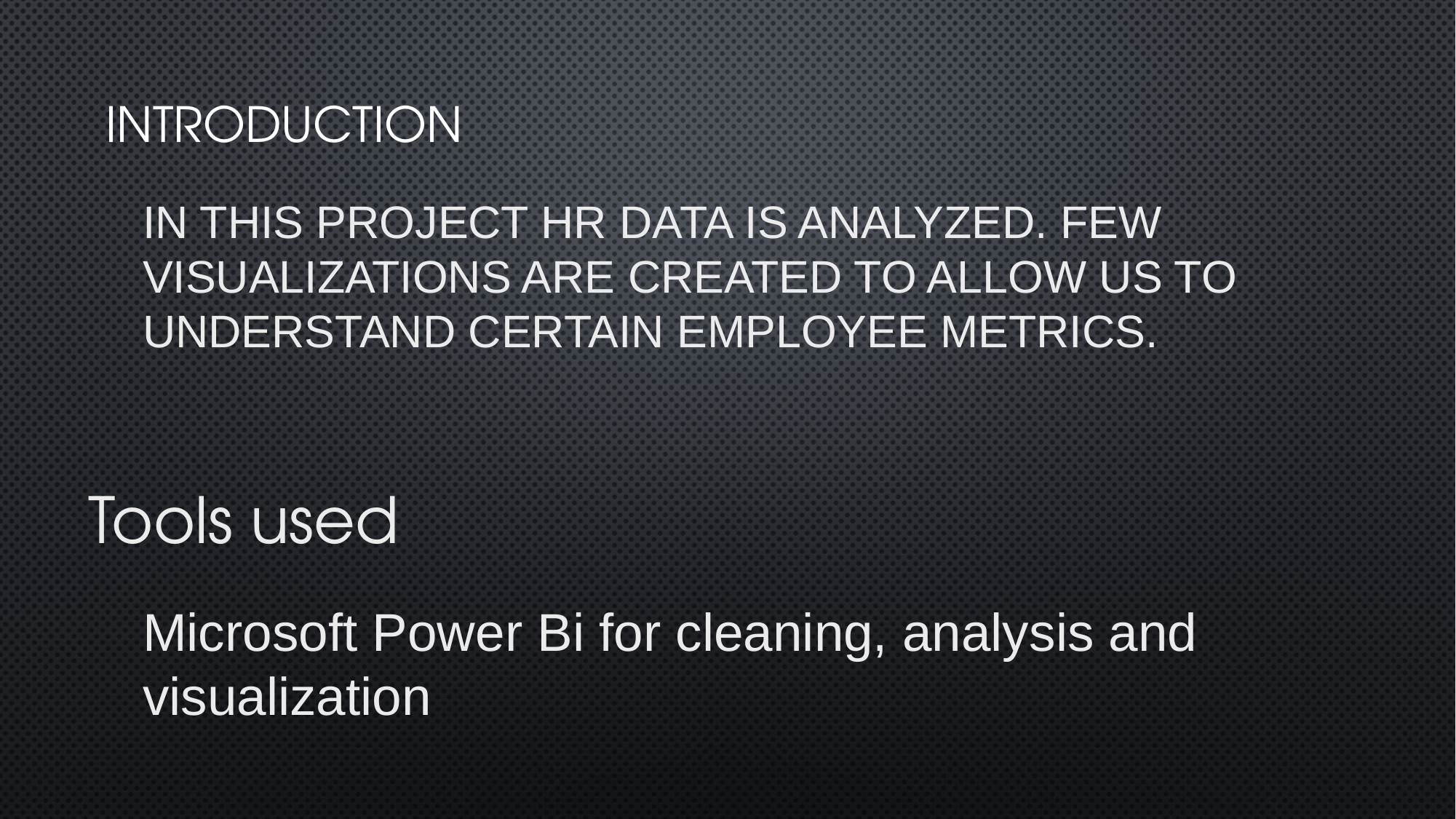

# Introduction
In this project HR data is analyzed. few visualizations are created to allow us to understand certain employee metrics.

Tools used

Microsoft Power Bi for cleaning, analysis and visualization